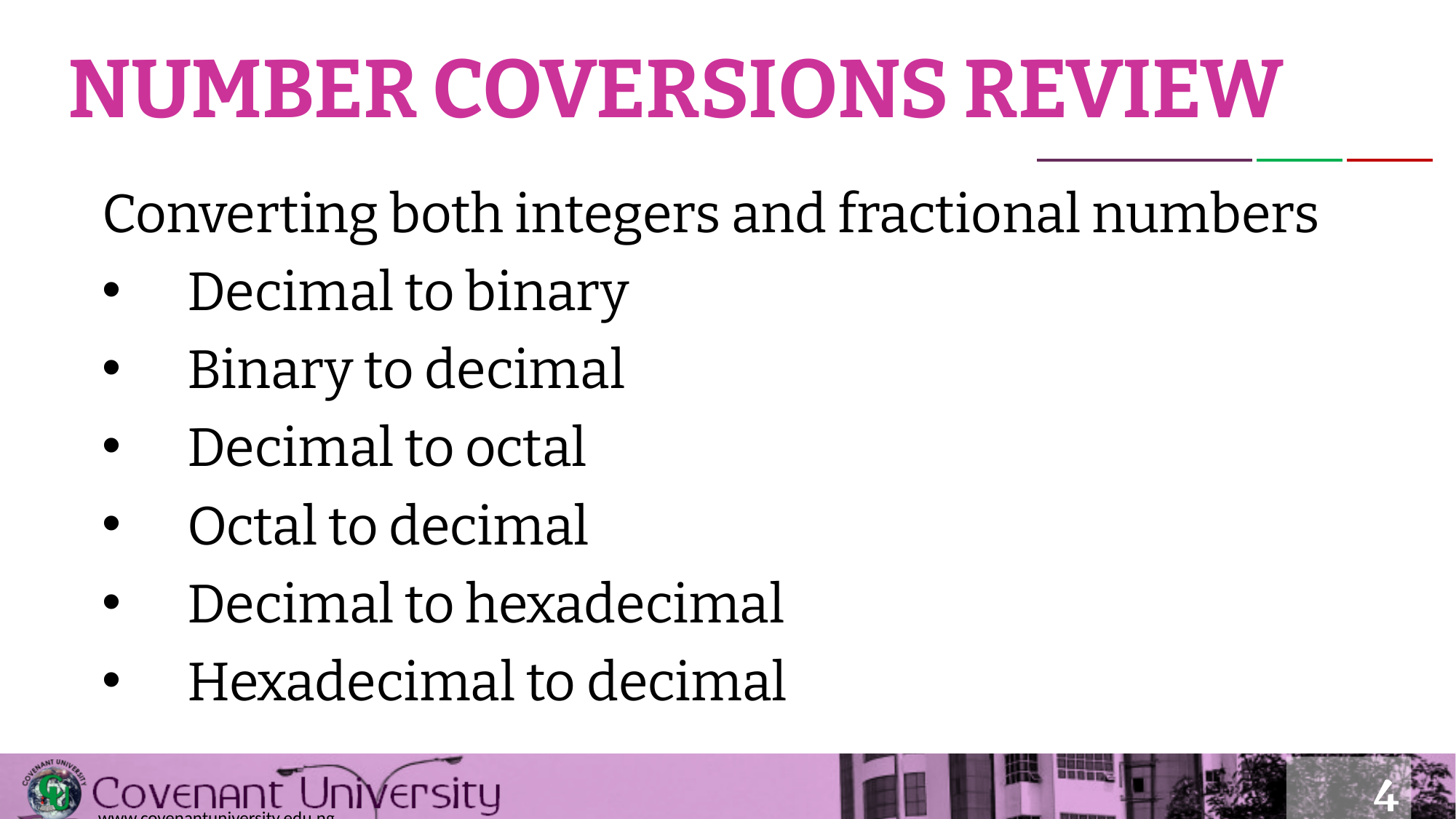

# NUMBER COVERSIONS REVIEW
Converting both integers and fractional numbers
Decimal to binary
Binary to decimal
Decimal to octal
Octal to decimal
Decimal to hexadecimal
Hexadecimal to decimal